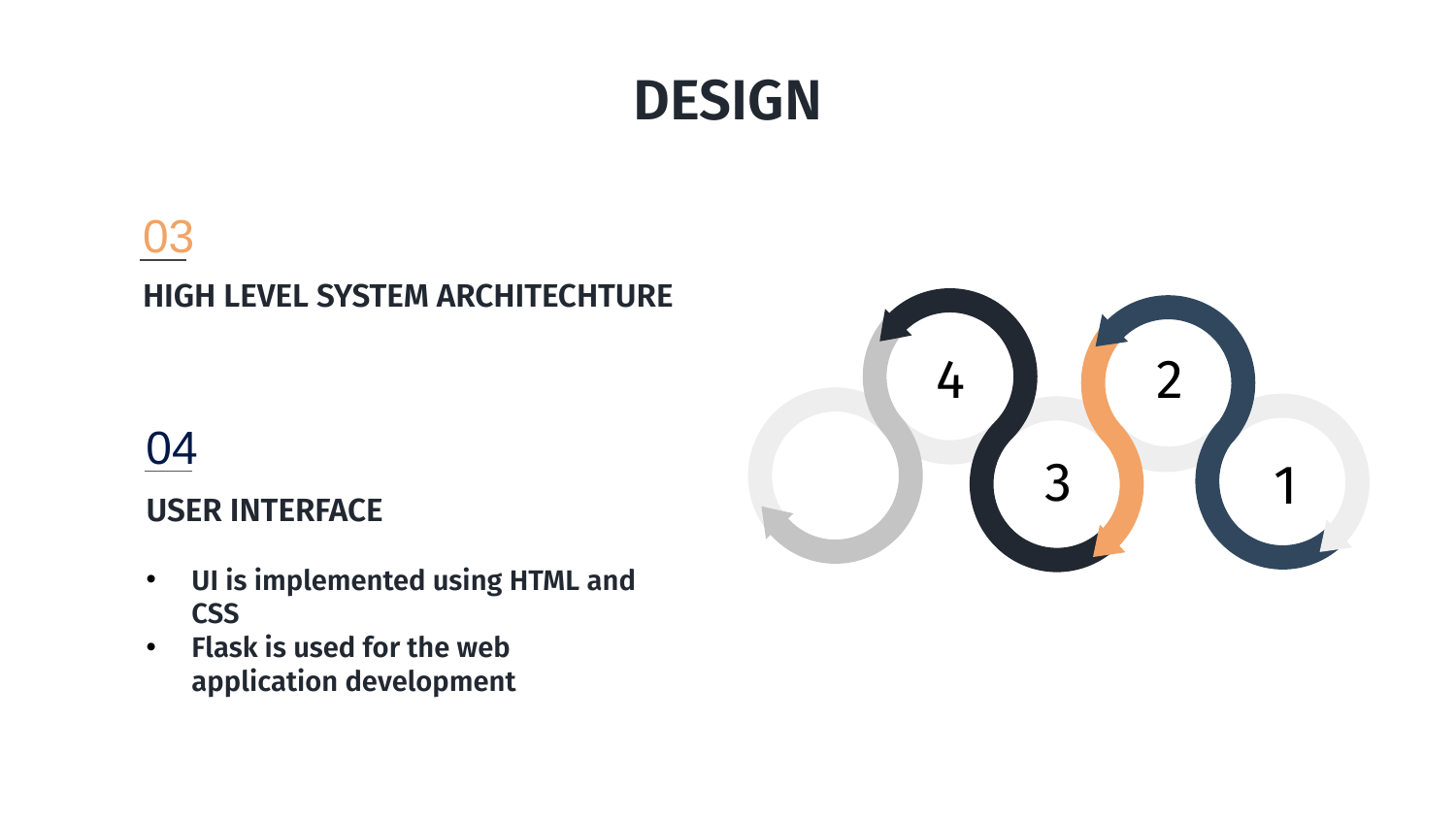

DESIGN
03
HIGH LEVEL SYSTEM ARCHITECHTURE

2
1
4
04
3
USER INTERFACE

UI is implemented using HTML and CSS
Flask is used for the web application development